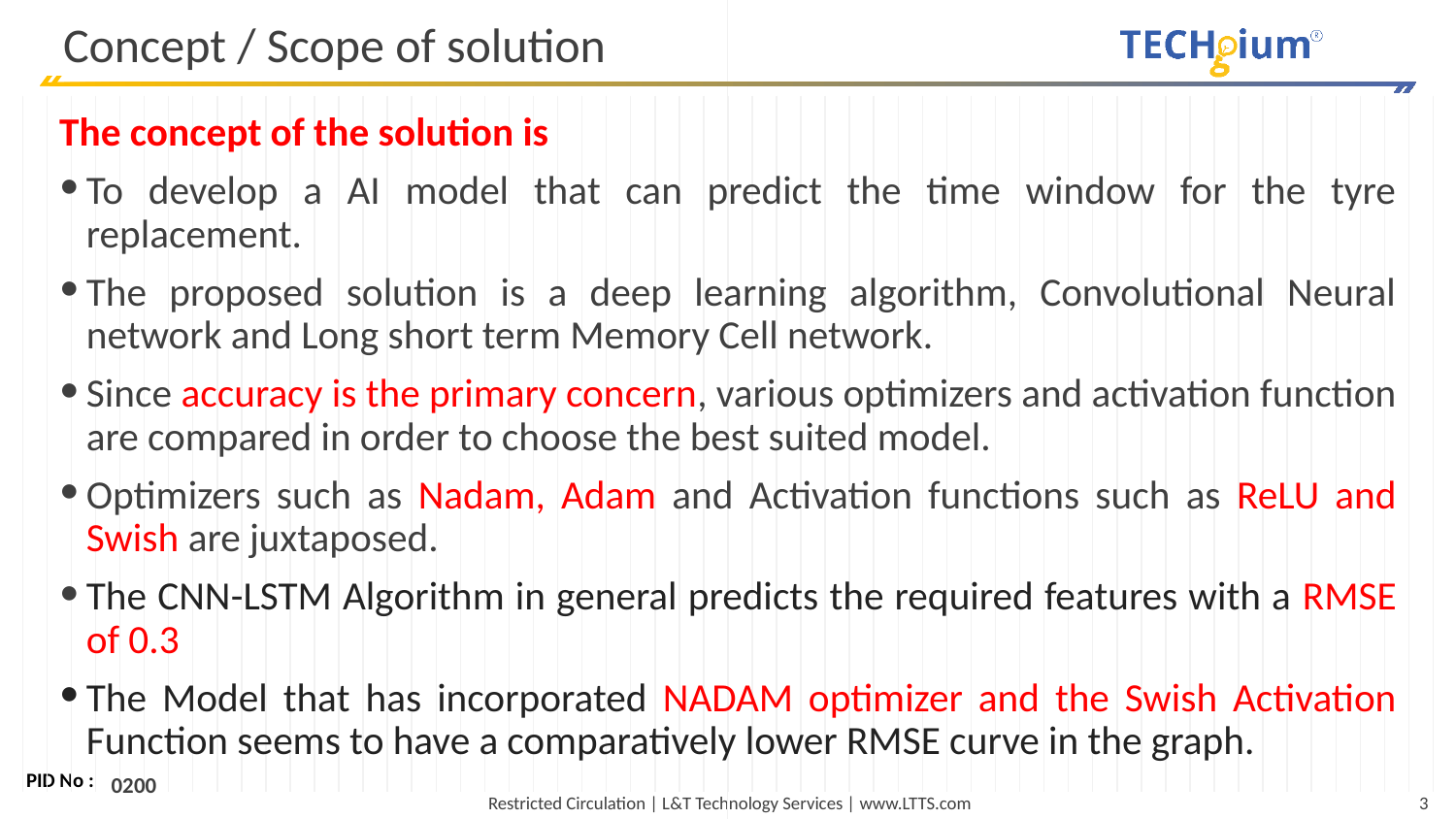

# Concept / Scope of solution
The concept of the solution is
To develop a AI model that can predict the time window for the tyre replacement.
The proposed solution is a deep learning algorithm, Convolutional Neural network and Long short term Memory Cell network.
Since accuracy is the primary concern, various optimizers and activation function are compared in order to choose the best suited model.
Optimizers such as Nadam, Adam and Activation functions such as ReLU and Swish are juxtaposed.
The CNN-LSTM Algorithm in general predicts the required features with a RMSE of 0.3
The Model that has incorporated NADAM optimizer and the Swish Activation Function seems to have a comparatively lower RMSE curve in the graph.

0200